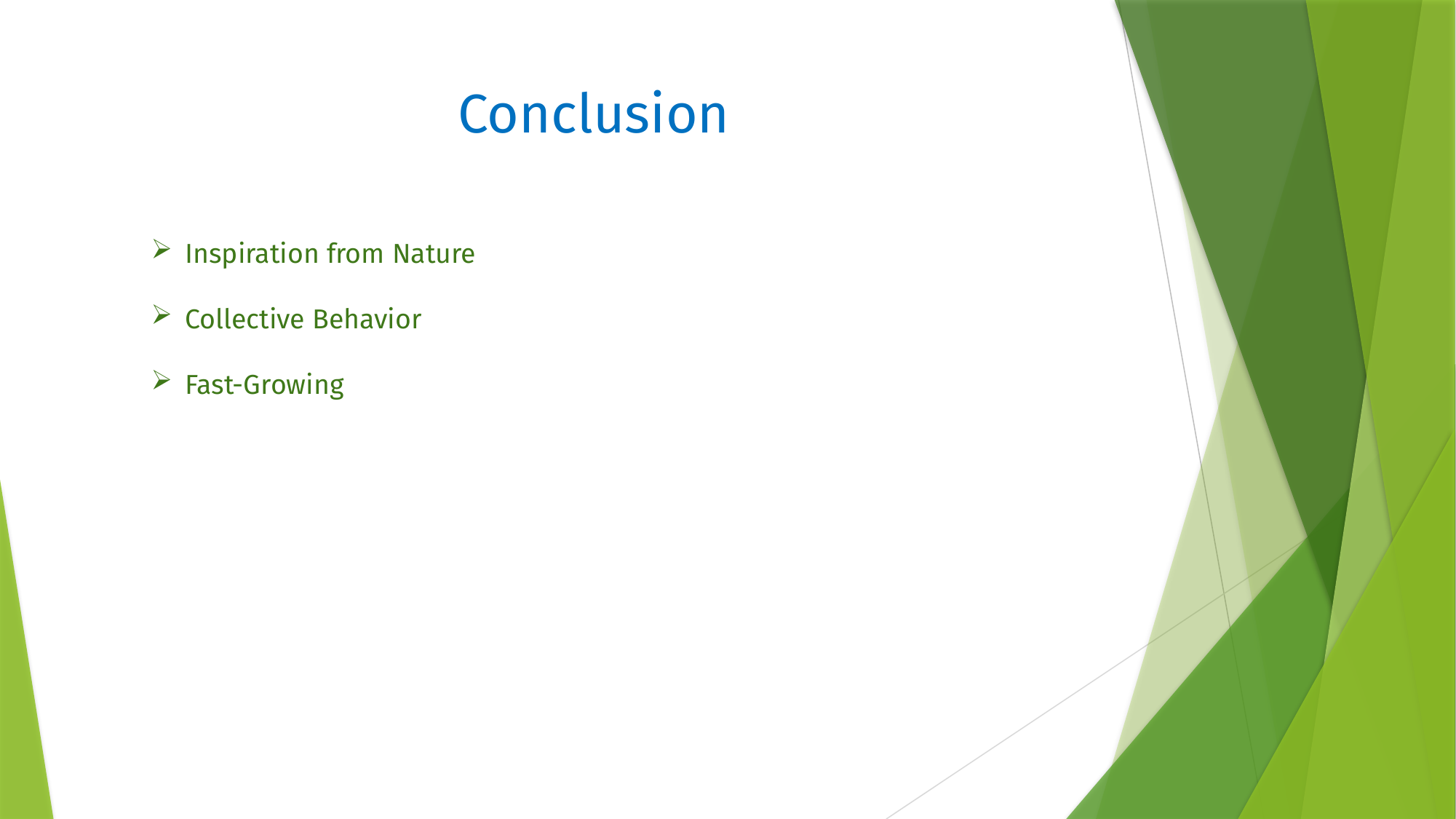

# Conclusion
Inspiration from Nature

Collective Behavior

Fast-Growing